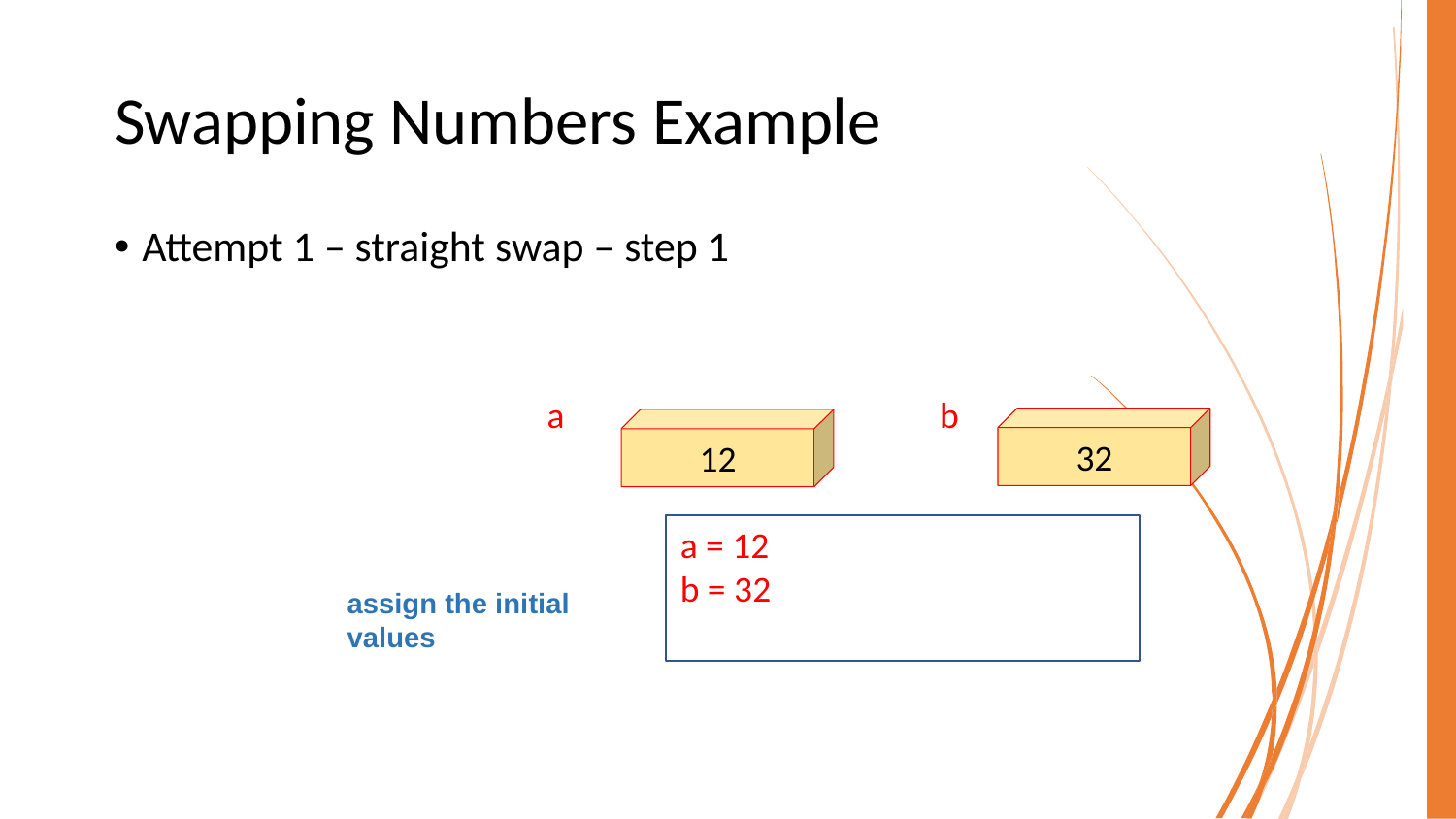

# Swapping Numbers Example
Attempt 1 – straight swap – step 1

a
b
32
12
a = 12
b = 32

assign the initial values